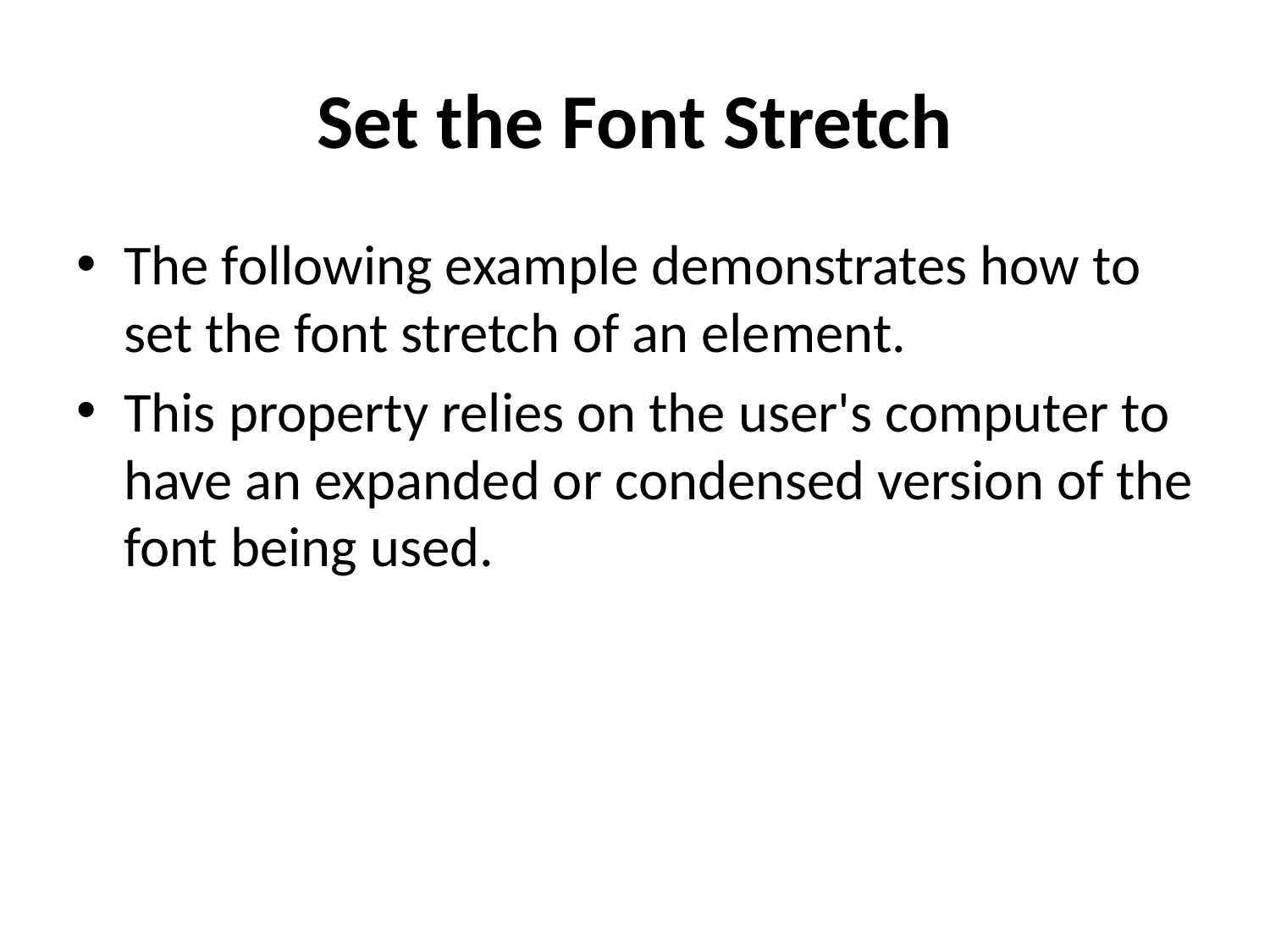

# Set the Font Stretch
The following example demonstrates how to set the font stretch of an element.
This property relies on the user's computer to have an expanded or condensed version of the font being used.